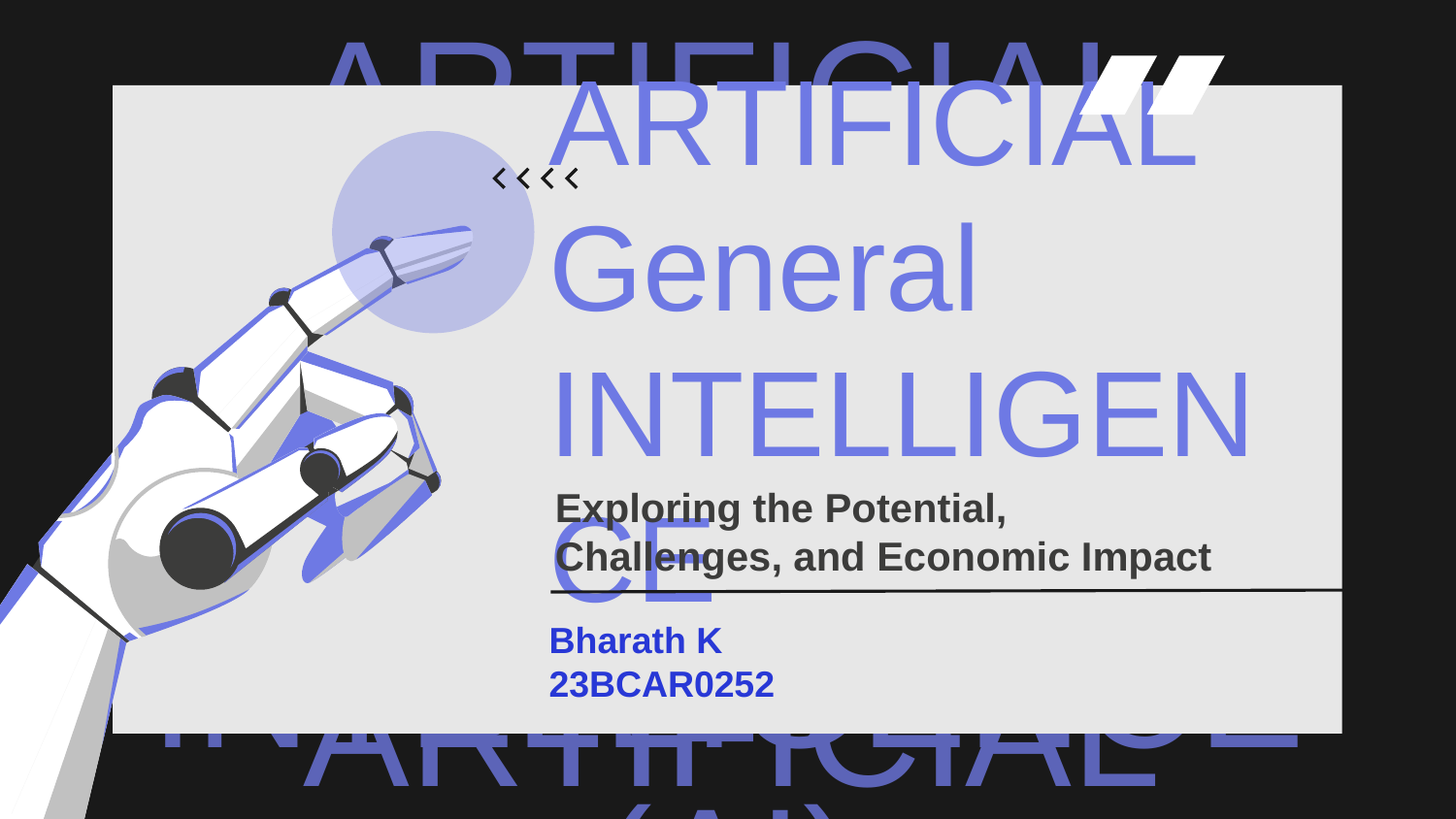

# ARTIFICIAL General INTELLIGENCE

Exploring the Potential, Challenges, and Economic Impact
Bharath K
23BCAR0252